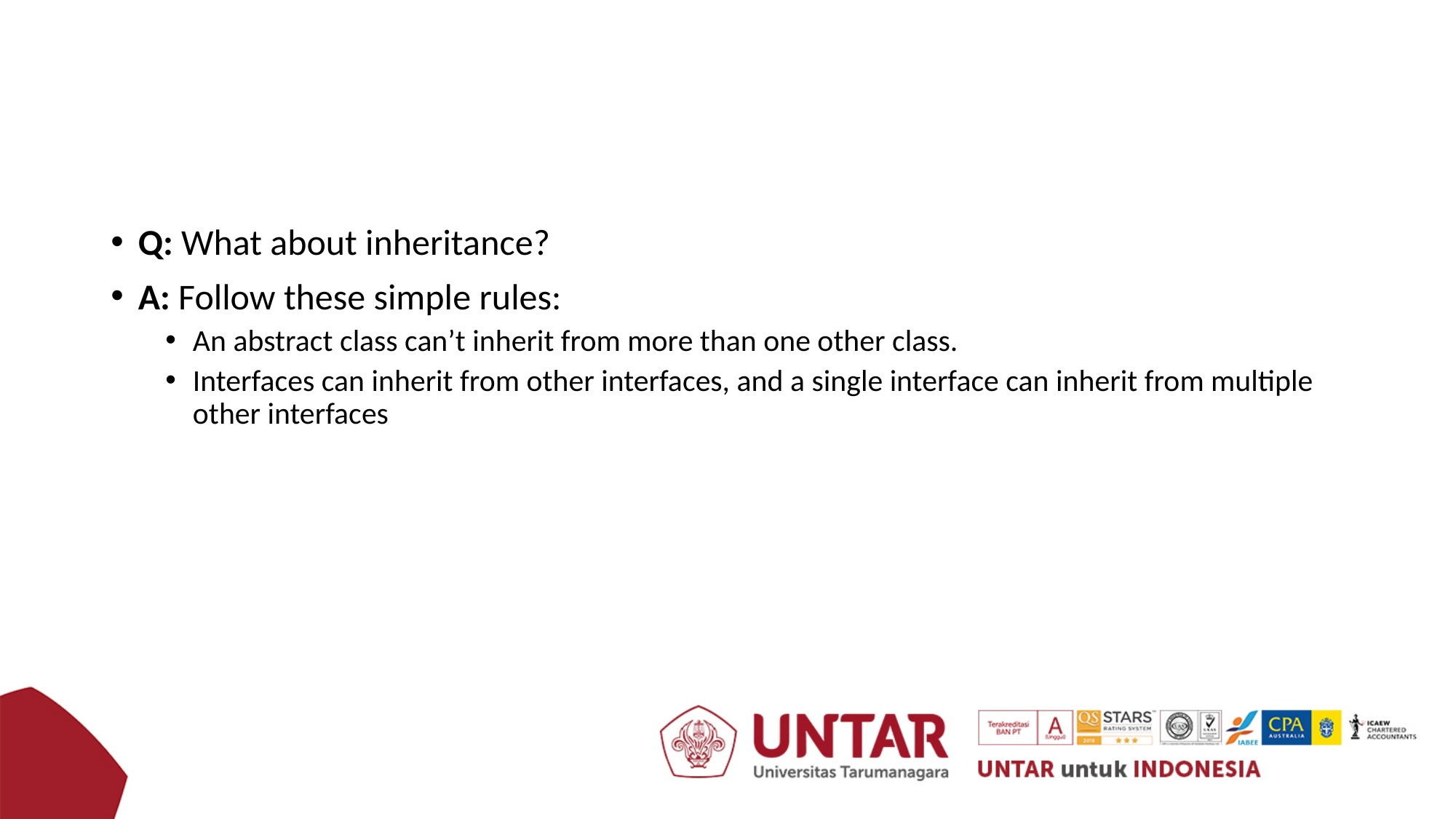

#
Q: What about inheritance?
A: Follow these simple rules:
An abstract class can’t inherit from more than one other class.
Interfaces can inherit from other interfaces, and a single interface can inherit from multiple other interfaces